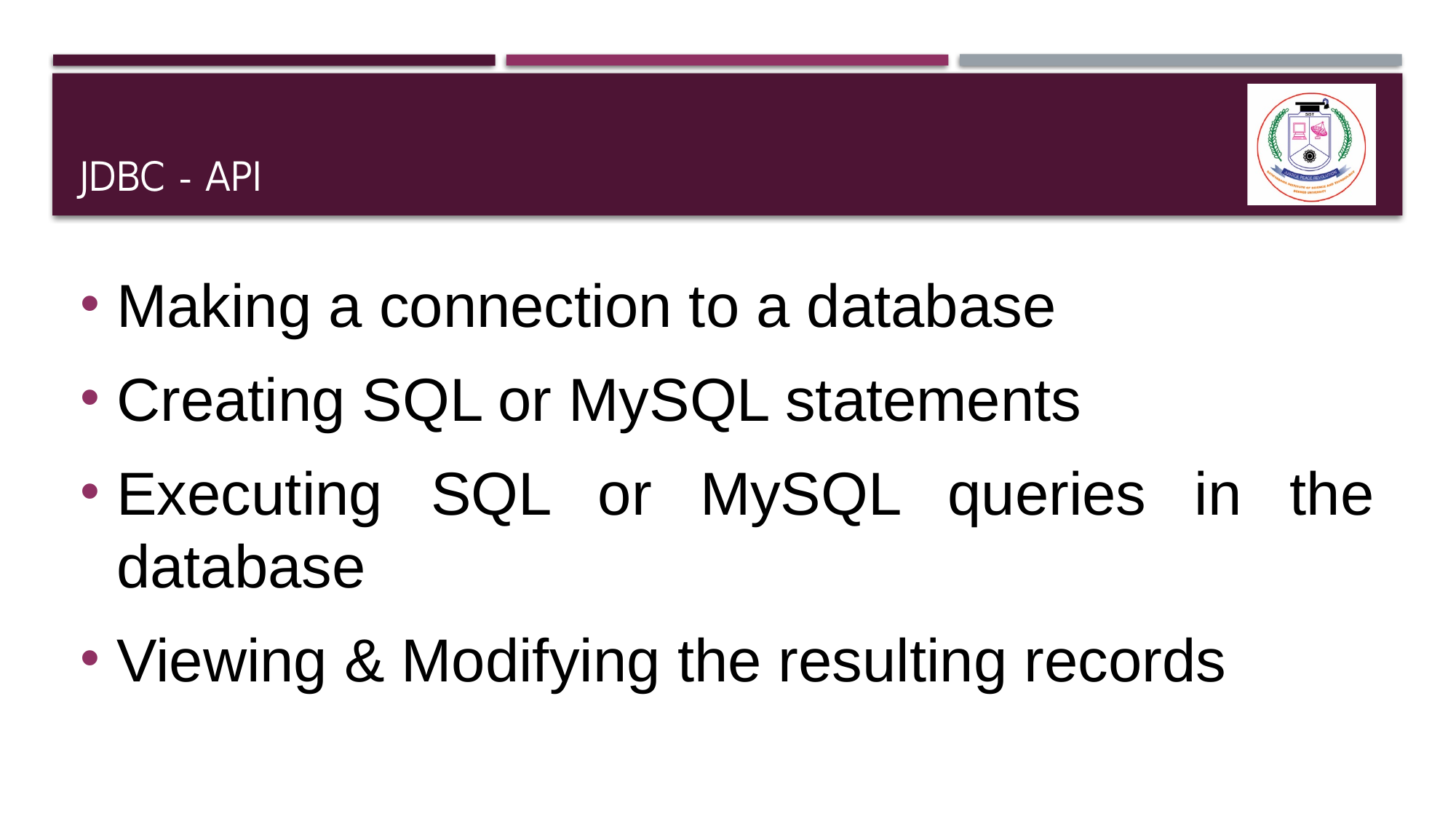

# JDBC - API
Making a connection to a database
Creating SQL or MySQL statements
Executing SQL or MySQL queries in the database
Viewing & Modifying the resulting records